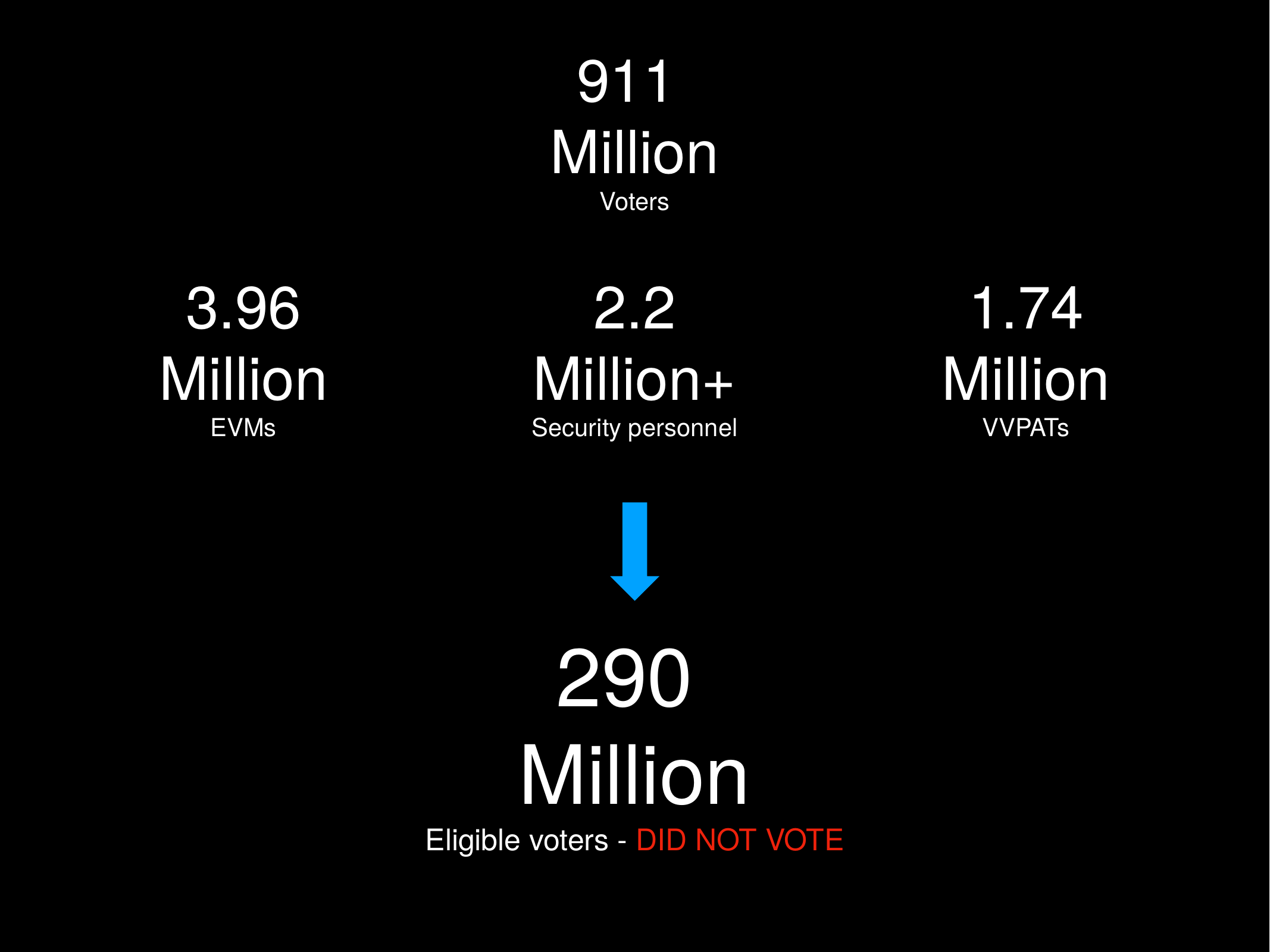

911
Million
Voters
3.96 Million
EVMs
2.2 Million+
Security personnel
# 1.74 Million
VVPATs

290
Million
Eligible voters - DID NOT VOTE